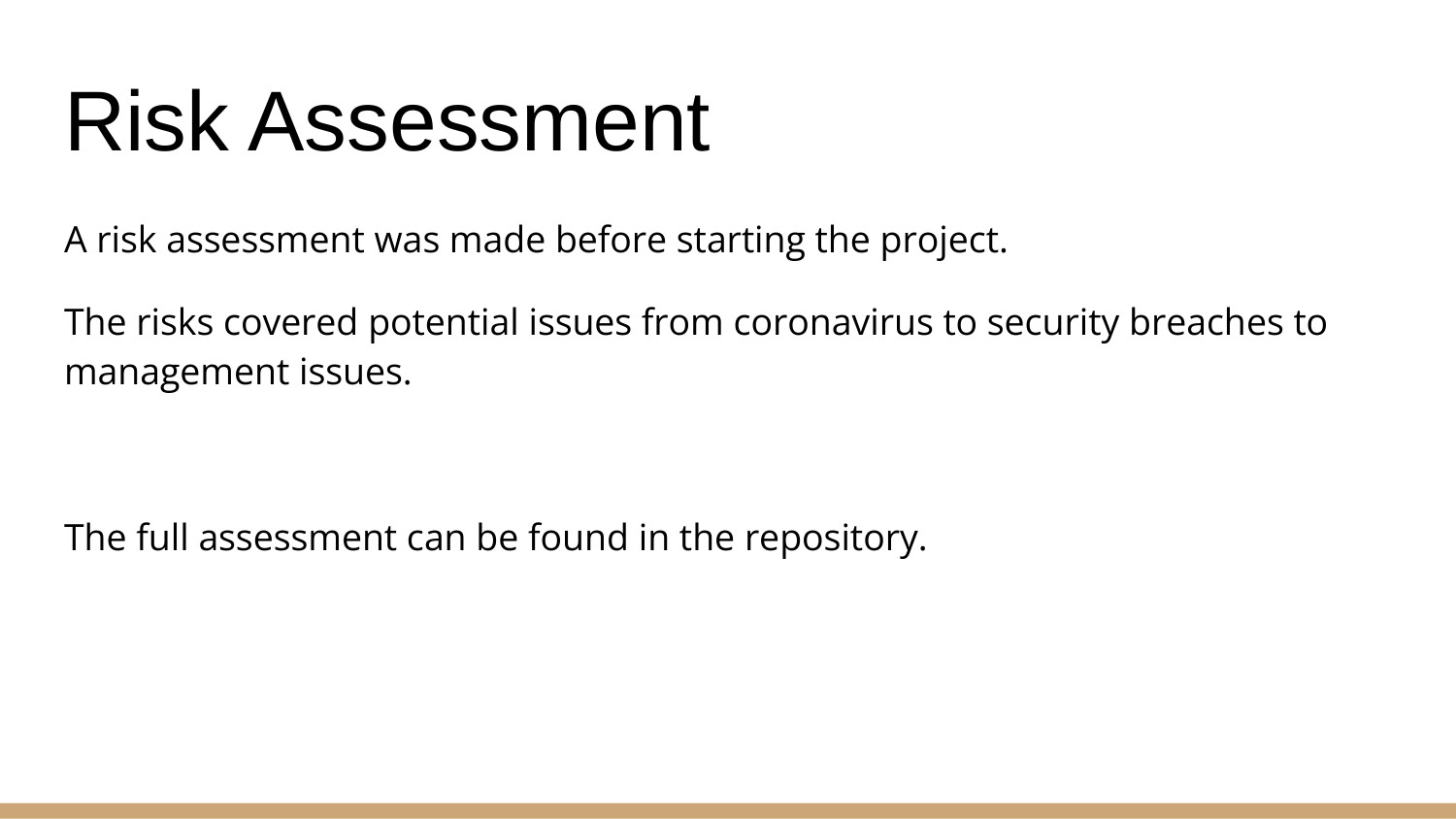

# Risk Assessment
A risk assessment was made before starting the project.
The risks covered potential issues from coronavirus to security breaches to management issues.

The full assessment can be found in the repository.